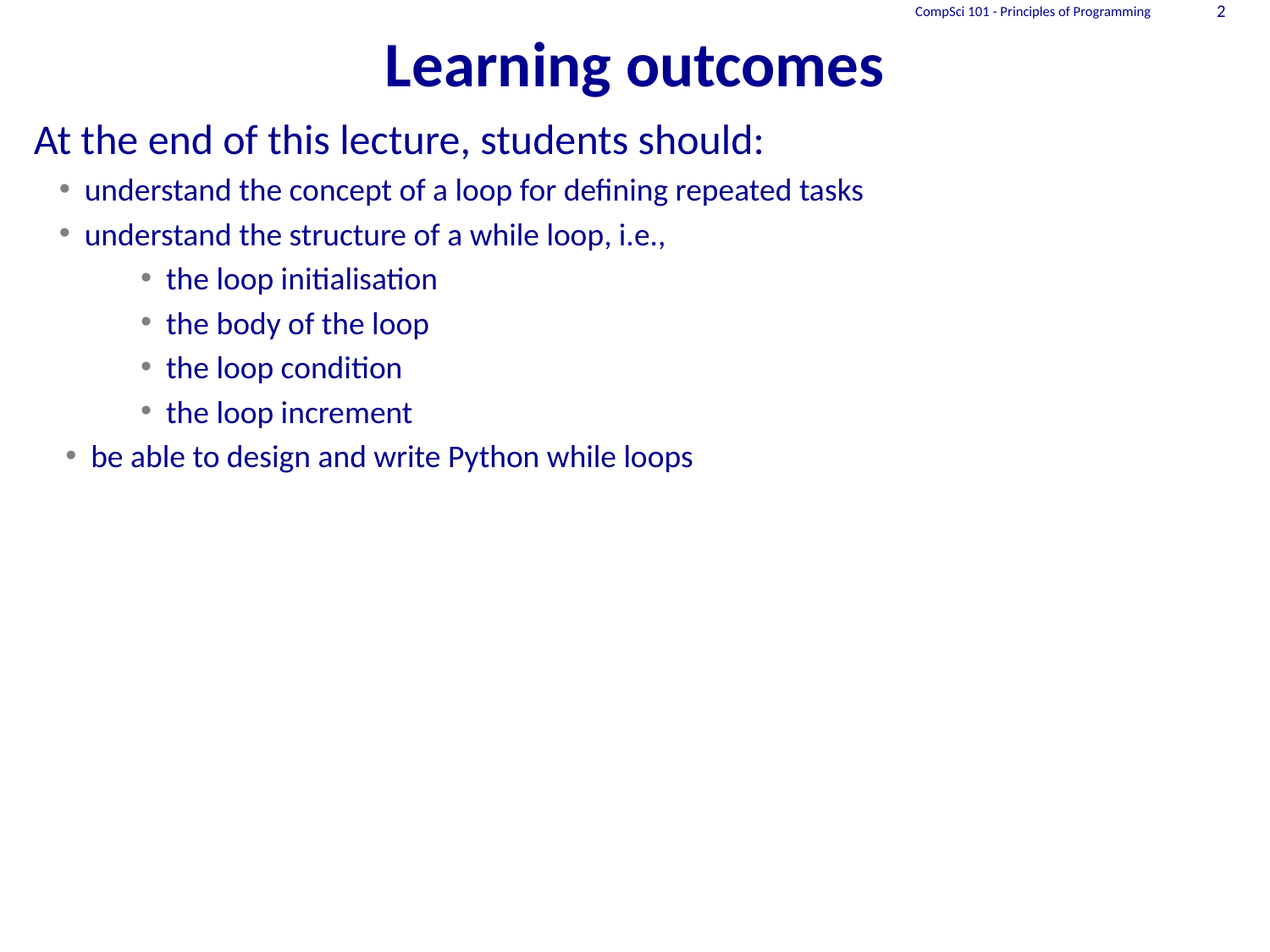

# Learning outcomes
CompSci 101 - Principles of Programming
2
At the end of this lecture, students should:
understand the concept of a loop for defining repeated tasks
understand the structure of a while loop, i.e.,
the loop initialisation
the body of the loop
the loop condition
the loop increment
be able to design and write Python while loops